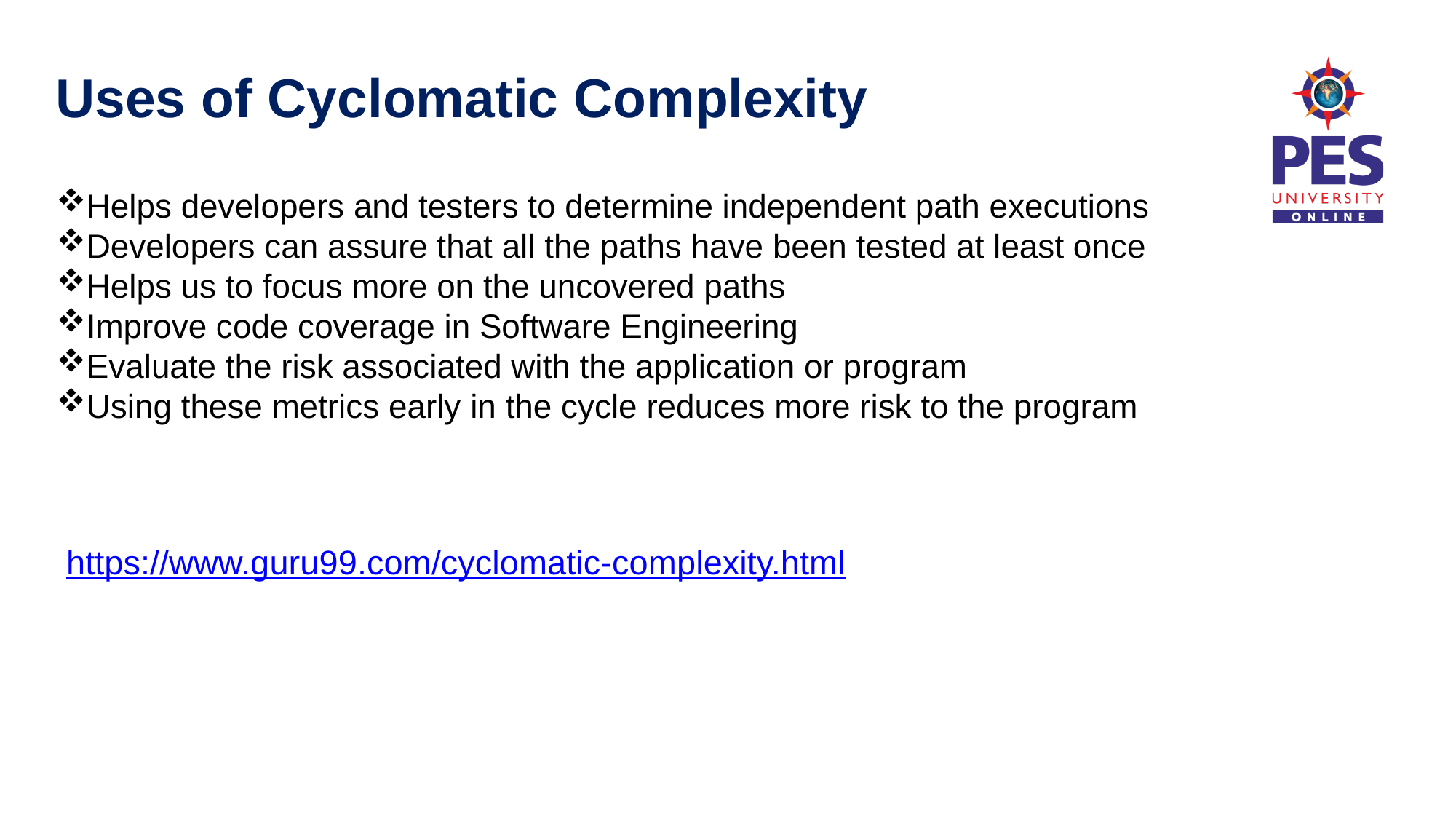

Uses of Cyclomatic Complexity
Helps developers and testers to determine independent path executions
Developers can assure that all the paths have been tested at least once
Helps us to focus more on the uncovered paths
Improve code coverage in Software Engineering
Evaluate the risk associated with the application or program
Using these metrics early in the cycle reduces more risk to the program

https://www.guru99.com/cyclomatic-complexity.html